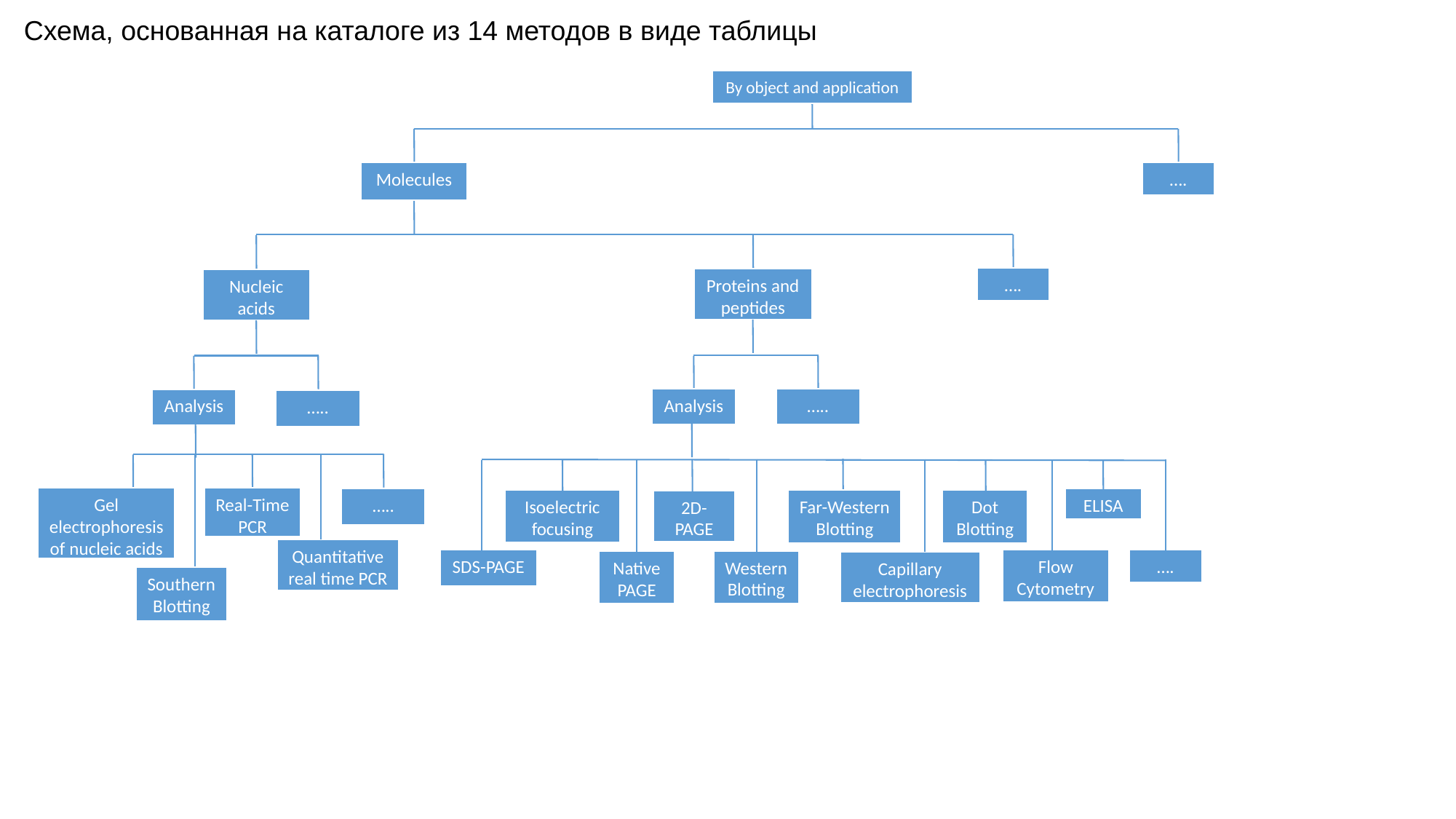

Схема, основанная на каталоге из 14 методов в виде таблицы
By object and application
Molecules
….
….
Proteins and peptides
Nucleic acids
Analysis
…..
Analysis
…..
Real-Time PCR
Gel electrophoresis of nucleic acids
ELISA
…..
Isoelectric focusing
Far-Western Blotting
Dot Blotting
2D-PAGE
Quantitative real time PCR
SDS-PAGE
Flow Cytometry
….
Western Blotting
Native PAGE
Capillary electrophoresis
Southern Blotting